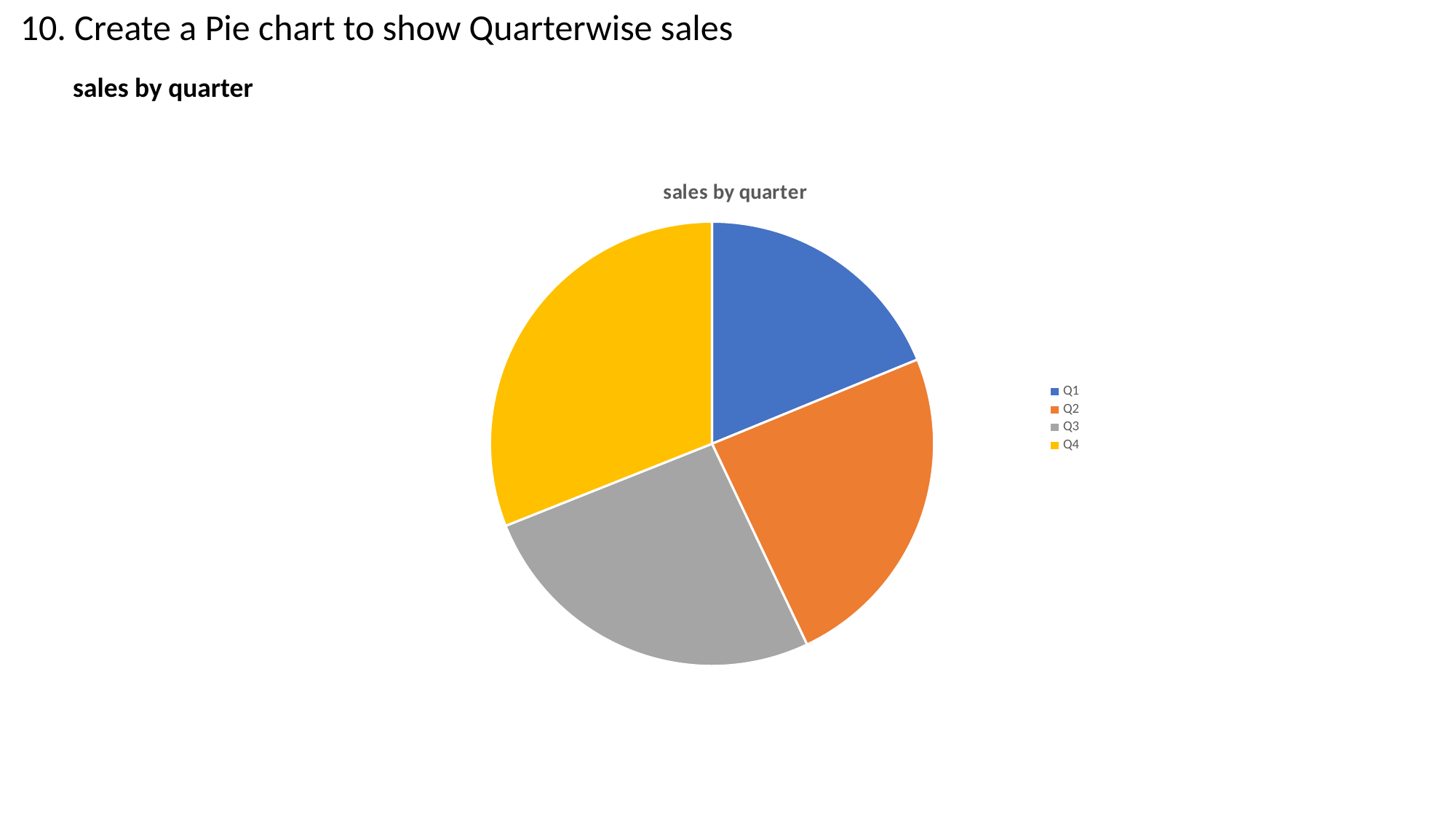

# 10. Create a Pie chart to show Quarterwise sales
sales by quarter

### Chart: sales by quarter

| Category | Total |
|---|---|
| Q1 | 5521839.556300026 |
| Q2 | 7089762.271000033 |
| Q3 | 7639278.1092000455 |
| Q4 | 9107797.28420007 |